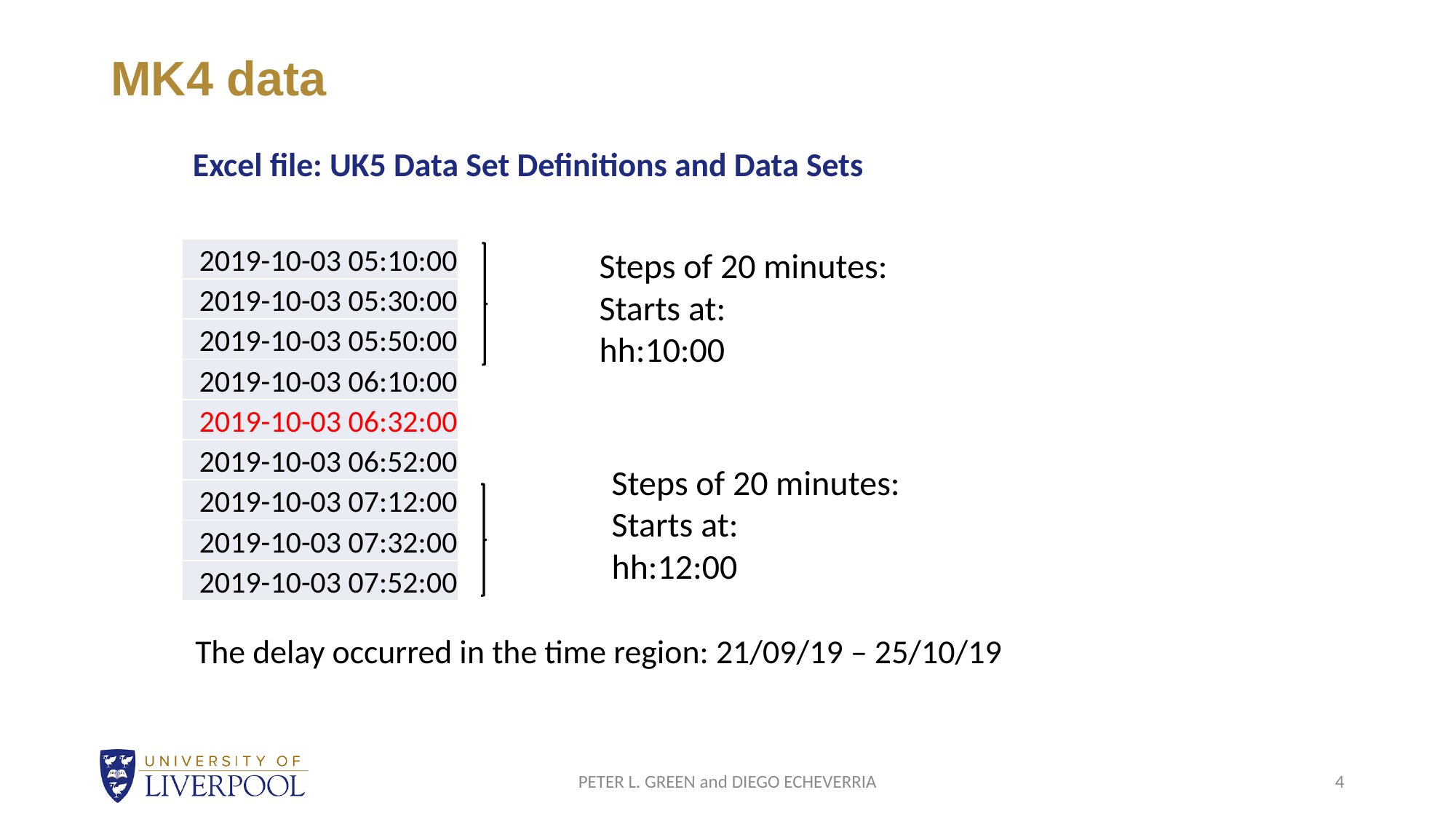

# MK4 data
Excel file: UK5 Data Set Definitions and Data Sets
Steps of 20 minutes:
Starts at:
hh:10:00
| 2019-10-03 05:10:00 |
| --- |
| 2019-10-03 05:30:00 |
| 2019-10-03 05:50:00 |
| 2019-10-03 06:10:00 |
| 2019-10-03 06:32:00 |
| 2019-10-03 06:52:00 |
| 2019-10-03 07:12:00 |
| 2019-10-03 07:32:00 |
| 2019-10-03 07:52:00 |

Steps of 20 minutes:
Starts at:
hh:12:00

The delay occurred in the time region: 21/09/19 – 25/10/19
PETER L. GREEN and DIEGO ECHEVERRIA
4